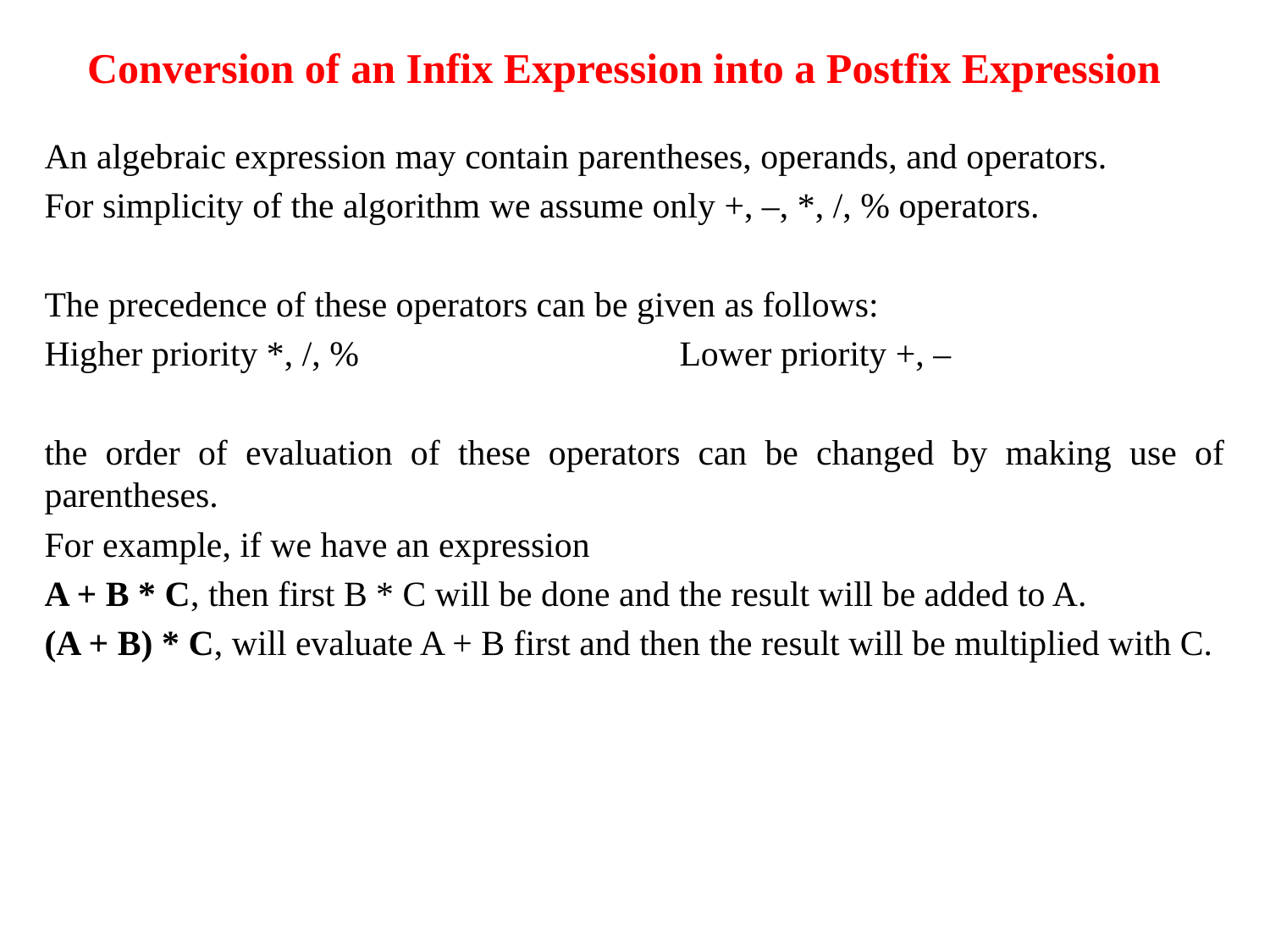

# Conversion of an Infix Expression into a Postfix Expression
An algebraic expression may contain parentheses, operands, and operators.
For simplicity of the algorithm we assume only +, –, *, /, % operators.

The precedence of these operators can be given as follows:
Higher priority *, /, %			Lower priority +, –

the order of evaluation of these operators can be changed by making use of parentheses.
For example, if we have an expression
A + B * C, then first B * C will be done and the result will be added to A.
(A + B) * C, will evaluate A + B first and then the result will be multiplied with C.